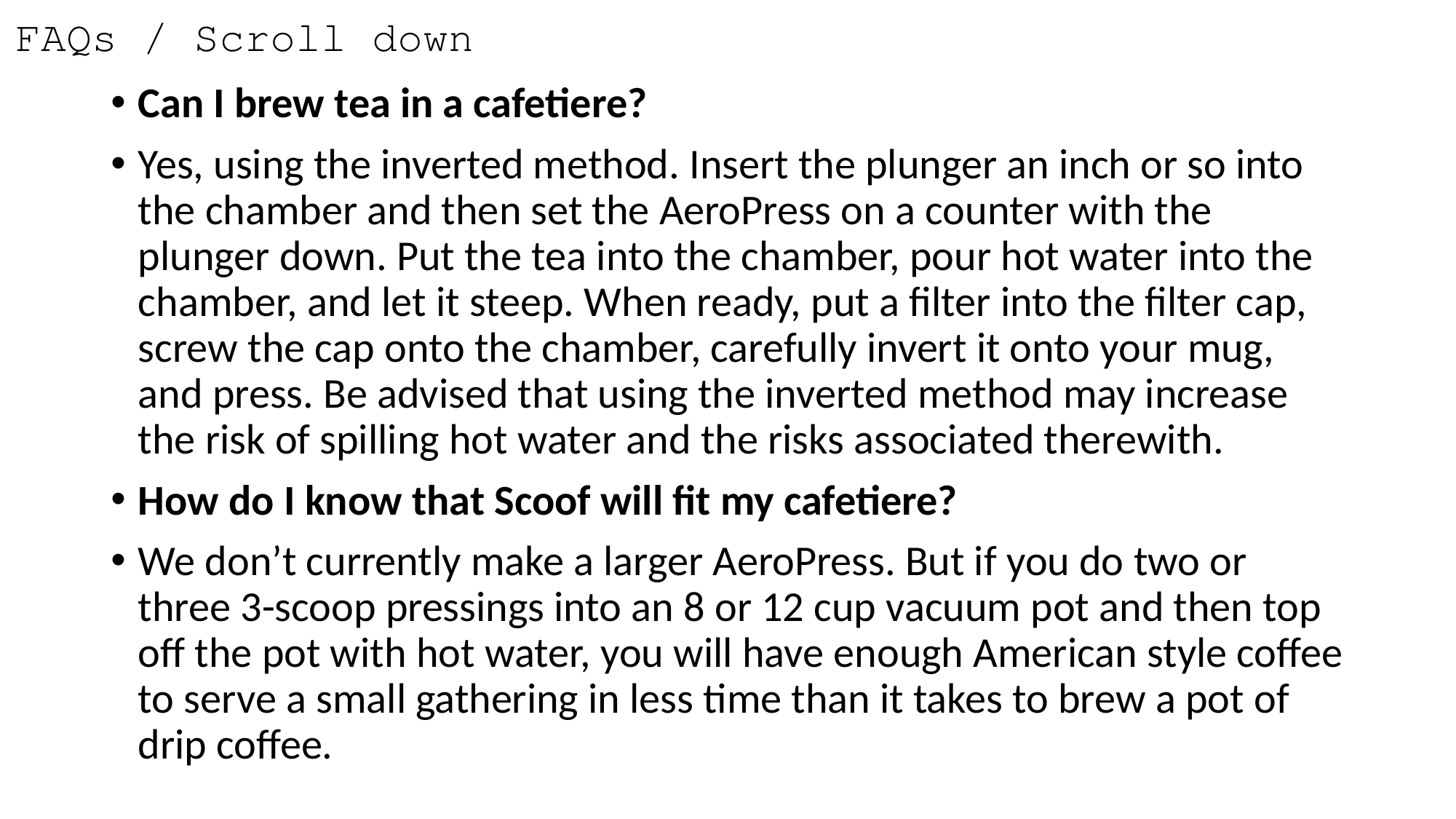

# FAQs / Scroll down
Can I brew tea in a cafetiere?
Yes, using the inverted method. Insert the plunger an inch or so into the chamber and then set the AeroPress on a counter with the plunger down. Put the tea into the chamber, pour hot water into the chamber, and let it steep. When ready, put a filter into the filter cap, screw the cap onto the chamber, carefully invert it onto your mug, and press. Be advised that using the inverted method may increase the risk of spilling hot water and the risks associated therewith.
How do I know that Scoof will fit my cafetiere?
We don’t currently make a larger AeroPress. But if you do two or three 3-scoop pressings into an 8 or 12 cup vacuum pot and then top off the pot with hot water, you will have enough American style coffee to serve a small gathering in less time than it takes to brew a pot of drip coffee.